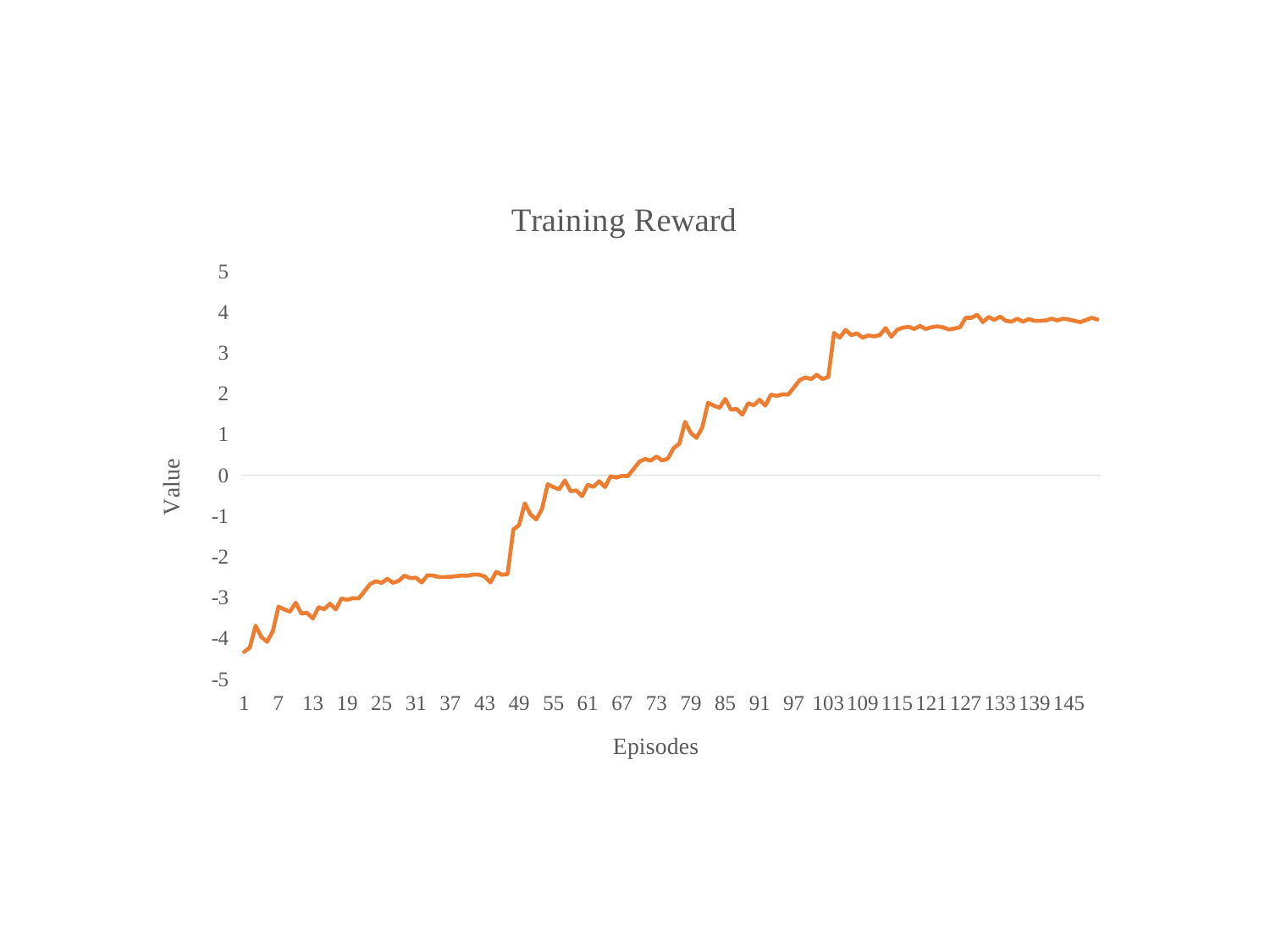

### Chart: Training Reward

| Category | Reward |
|---|---|